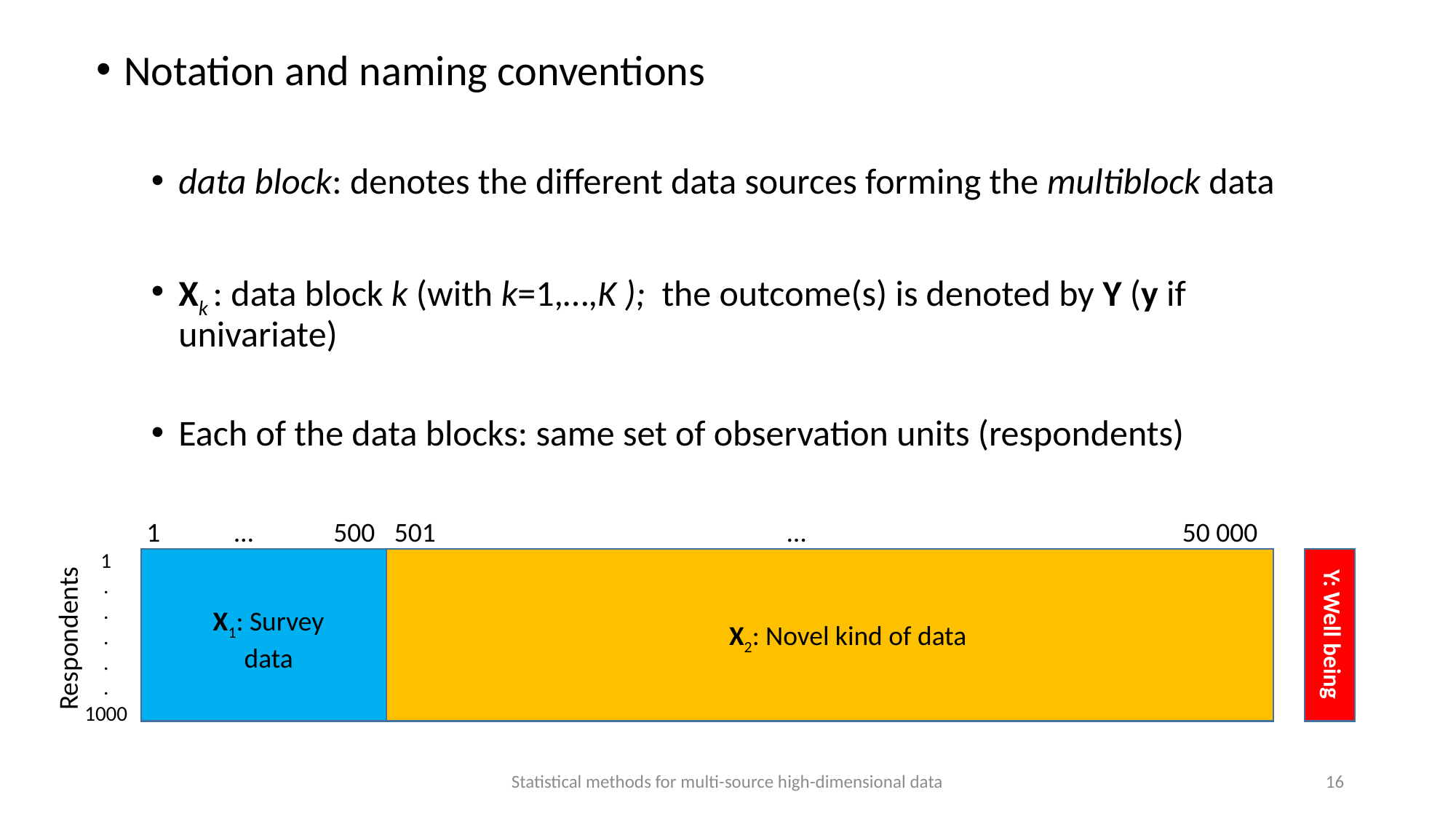

Notation and naming conventions

data block: denotes the different data sources forming the multiblock data

Xk : data block k (with k=1,…,K );  the outcome(s) is denoted by Y (y if univariate)

Each of the data blocks: same set of observation units (respondents)

501                                                         …                                                             50 000

X2: Novel kind of data
Respondents

Y: Well being
1
.
.
.
.
.
1000

X1: Survey
data
1            …             500
Statistical methods for multi-source high-dimensional data
16